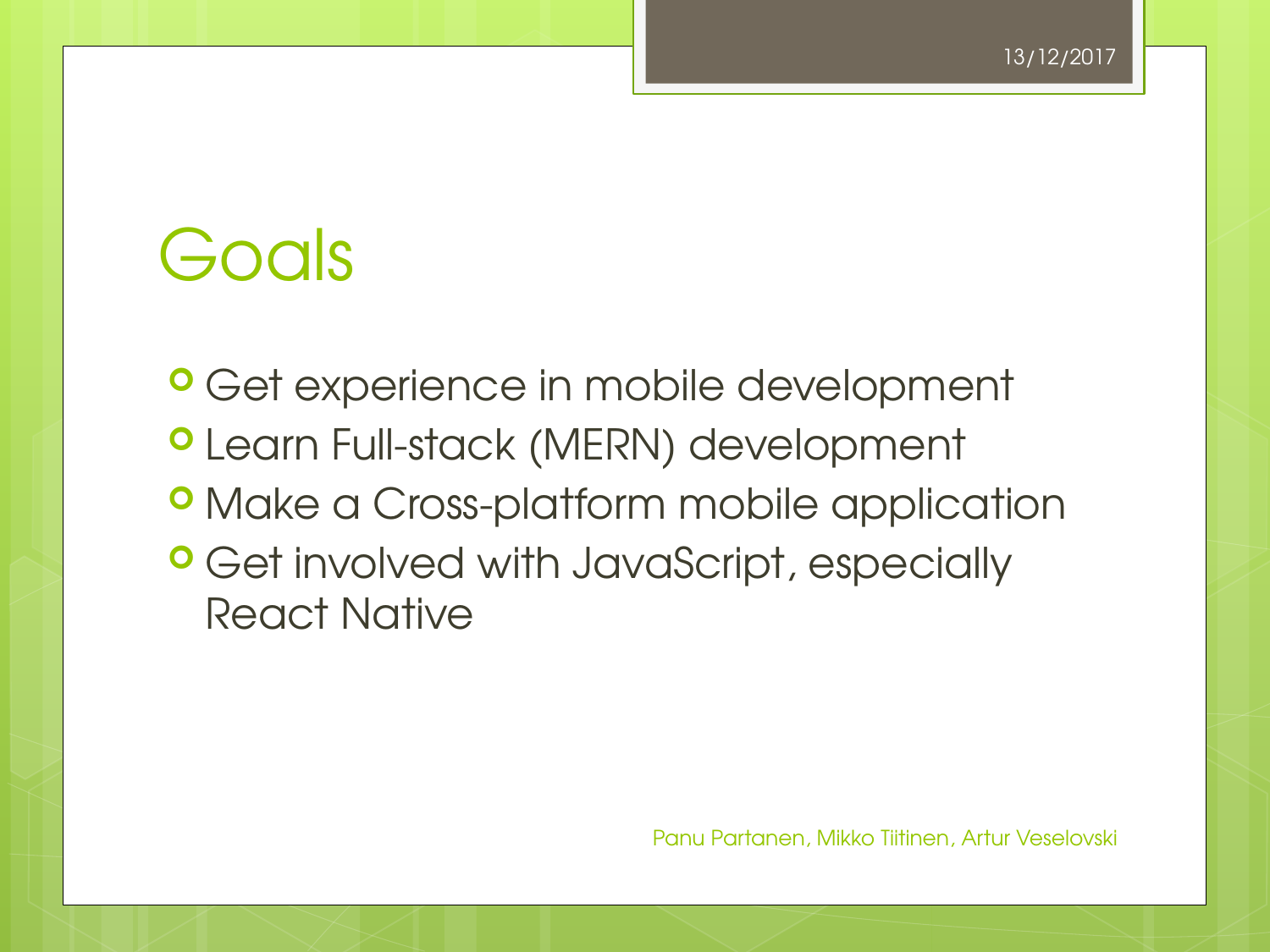

13/12/2017
# Goals
Get experience in mobile development
Learn Full-stack (MERN) development
Make a Cross-platform mobile application
Get involved with JavaScript, especially React Native

Panu Partanen, Mikko Tiitinen, Artur Veselovski